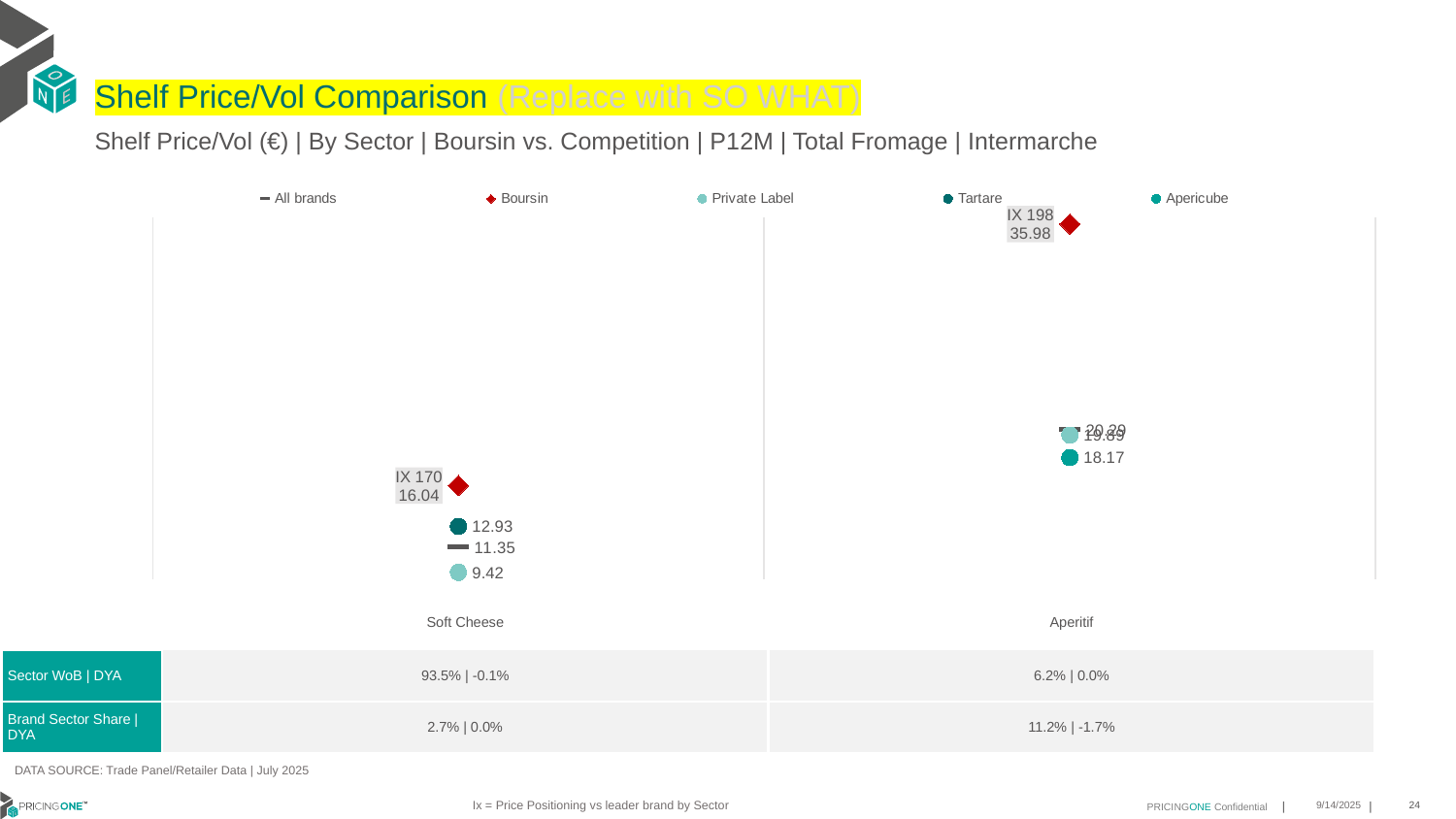

# Shelf Price/Vol Comparison (Replace with SO WHAT)
Shelf Price/Vol (€) | By Sector | Boursin vs. Competition | P12M | Total Fromage | Intermarche

### Chart

| Category | All brands | Boursin | Private Label | Tartare | Apericube |
|---|---|---|---|---|---|
| IX 170 | 11.35 | 16.04 | 9.42 | 12.93 | None |
| IX 198 | 20.29 | 35.98 | 19.89 | None | 18.17 |
|  | Soft Cheese | Aperitif |
| --- | --- | --- |
| Sector WoB | DYA | 93.5% | -0.1% | 6.2% | 0.0% |
| Brand Sector Share | DYA | 2.7% | 0.0% | 11.2% | -1.7% |
DATA SOURCE: Trade Panel/Retailer Data | July 2025
Ix = Price Positioning vs leader brand by Sector
9/14/2025
24